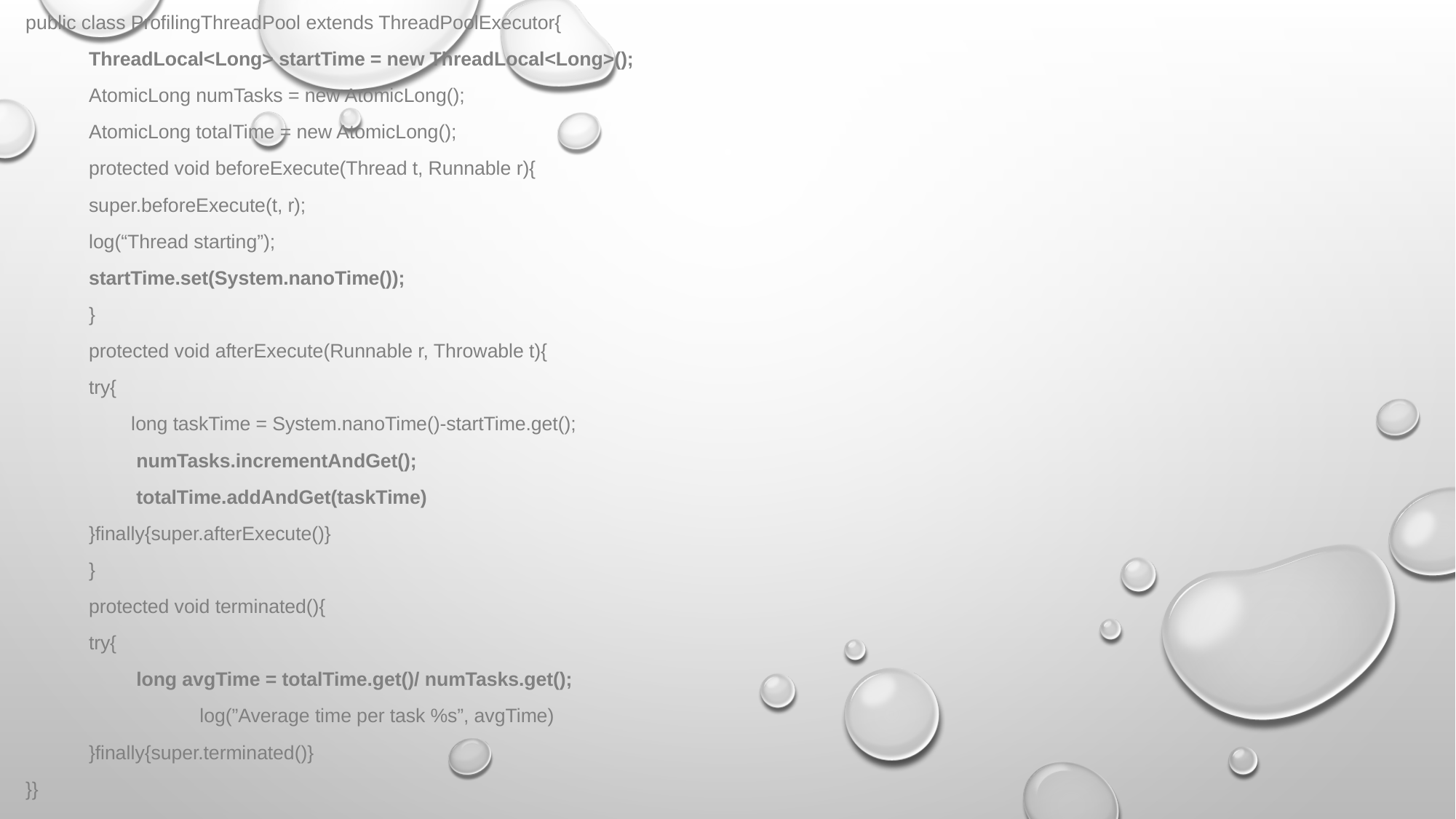

public class ProfilingThreadPool extends ThreadPoolExecutor{
	ThreadLocal<Long> startTime = new ThreadLocal<Long>();
	AtomicLong numTasks = new AtomicLong();
	AtomicLong totalTime = new AtomicLong();
	protected void beforeExecute(Thread t, Runnable r){
		super.beforeExecute(t, r);
		log(“Thread starting”);
		startTime.set(System.nanoTime());
	}
	protected void afterExecute(Runnable r, Throwable t){
		try{
		        long taskTime = System.nanoTime()-startTime.get();
		         numTasks.incrementAndGet();
		         totalTime.addAndGet(taskTime)
		}finally{super.afterExecute()}
	}
	protected void terminated(){
		try{
		         long avgTime = totalTime.get()/ numTasks.get();
	 	         log(”Average time per task %s”, avgTime)
		}finally{super.terminated()}
}}